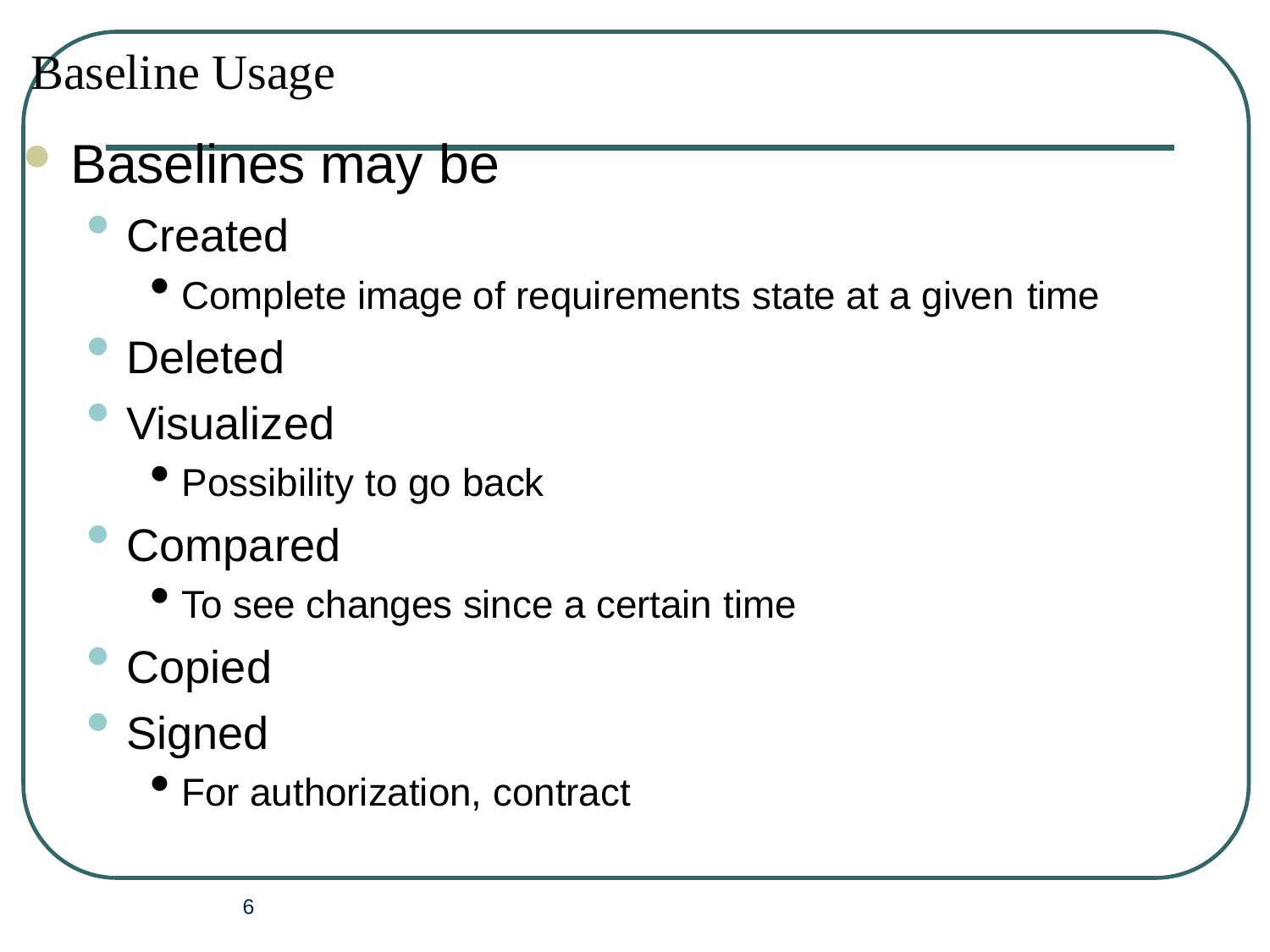

# Baseline Usage
Baselines may be
Created
Complete image of requirements state at a given time
Deleted
Visualized
Possibility to go back
Compared
To see changes since a certain time
Copied
Signed
For authorization, contract
6